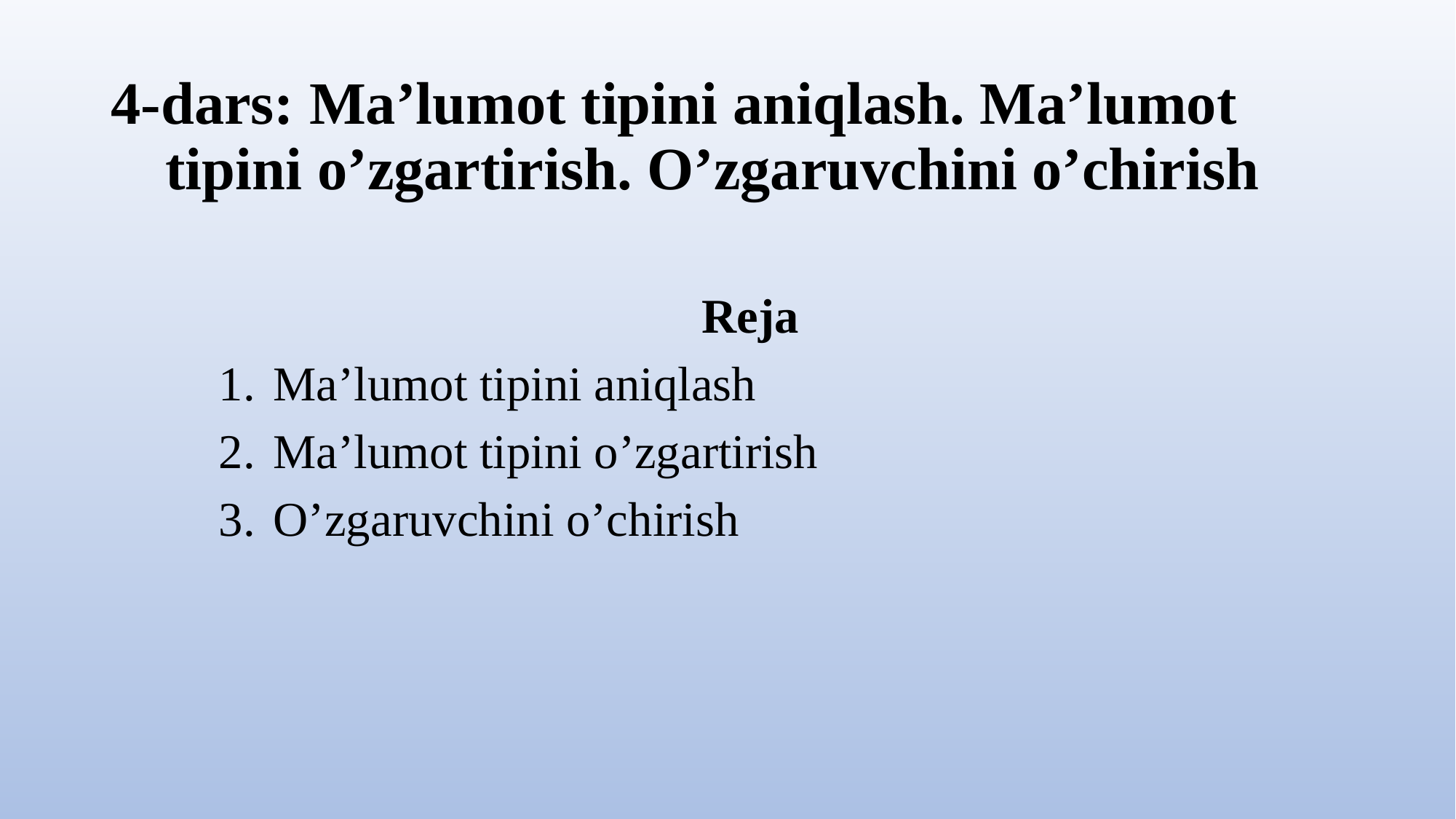

# 4-dars: Ma’lumot tipini aniqlash. Ma’lumot tipini o’zgartirish. O’zgaruvchini o’chirish
Reja
Ma’lumot tipini aniqlash
Ma’lumot tipini o’zgartirish
O’zgaruvchini o’chirish